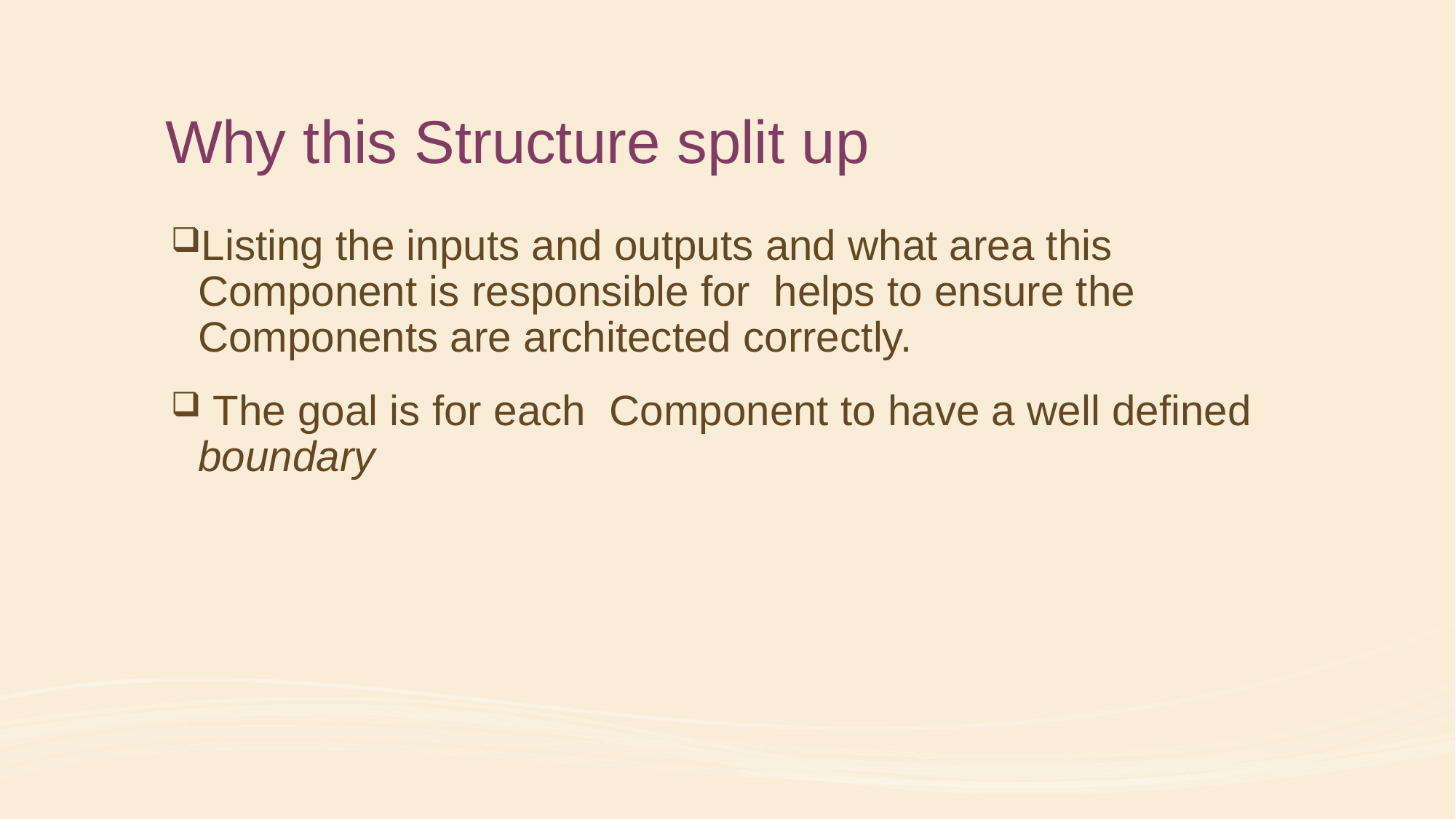

# Why this Structure split up
Listing the inputs and outputs and what area this Component is responsible for  helps to ensure the Components are architected correctly.
 The goal is for each  Component to have a well defined boundary